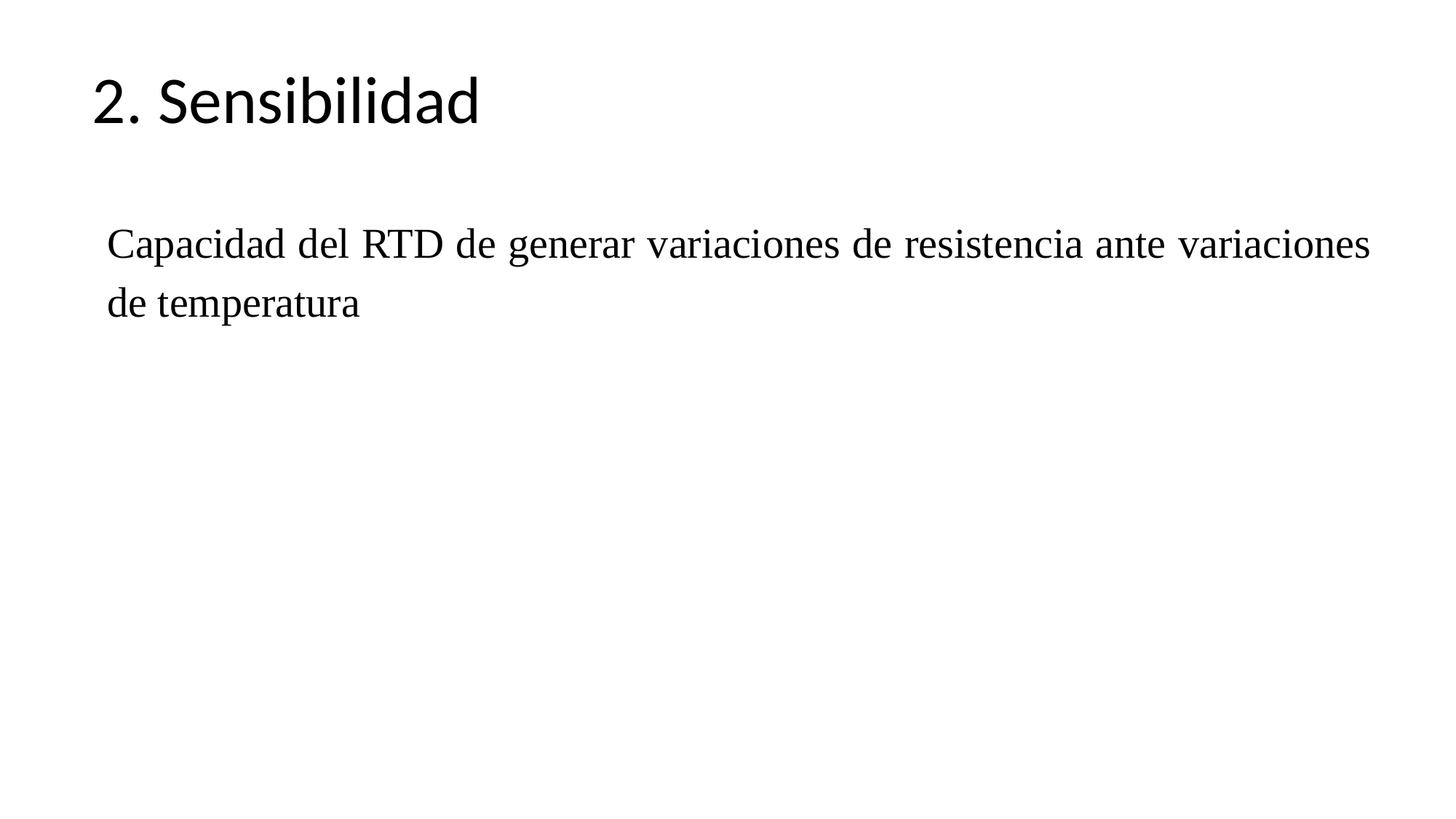

# 2. Sensibilidad
Capacidad del RTD de generar variaciones de resistencia ante variaciones de temperatura